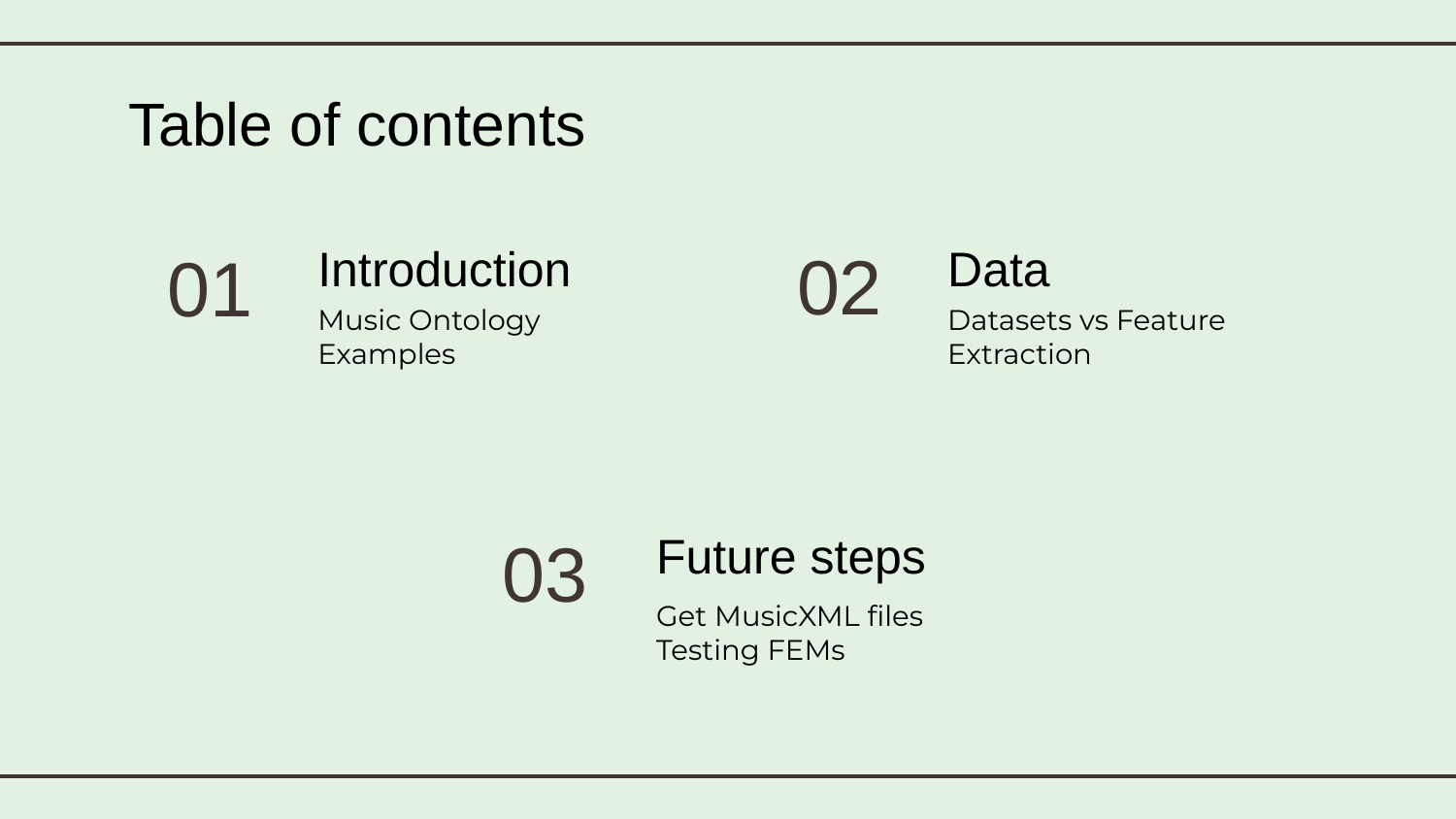

# Table of contents
02
Introduction
Data
01
Music Ontology
Examples
Datasets vs Feature Extraction
03
Future steps
Get MusicXML files
Testing FEMs